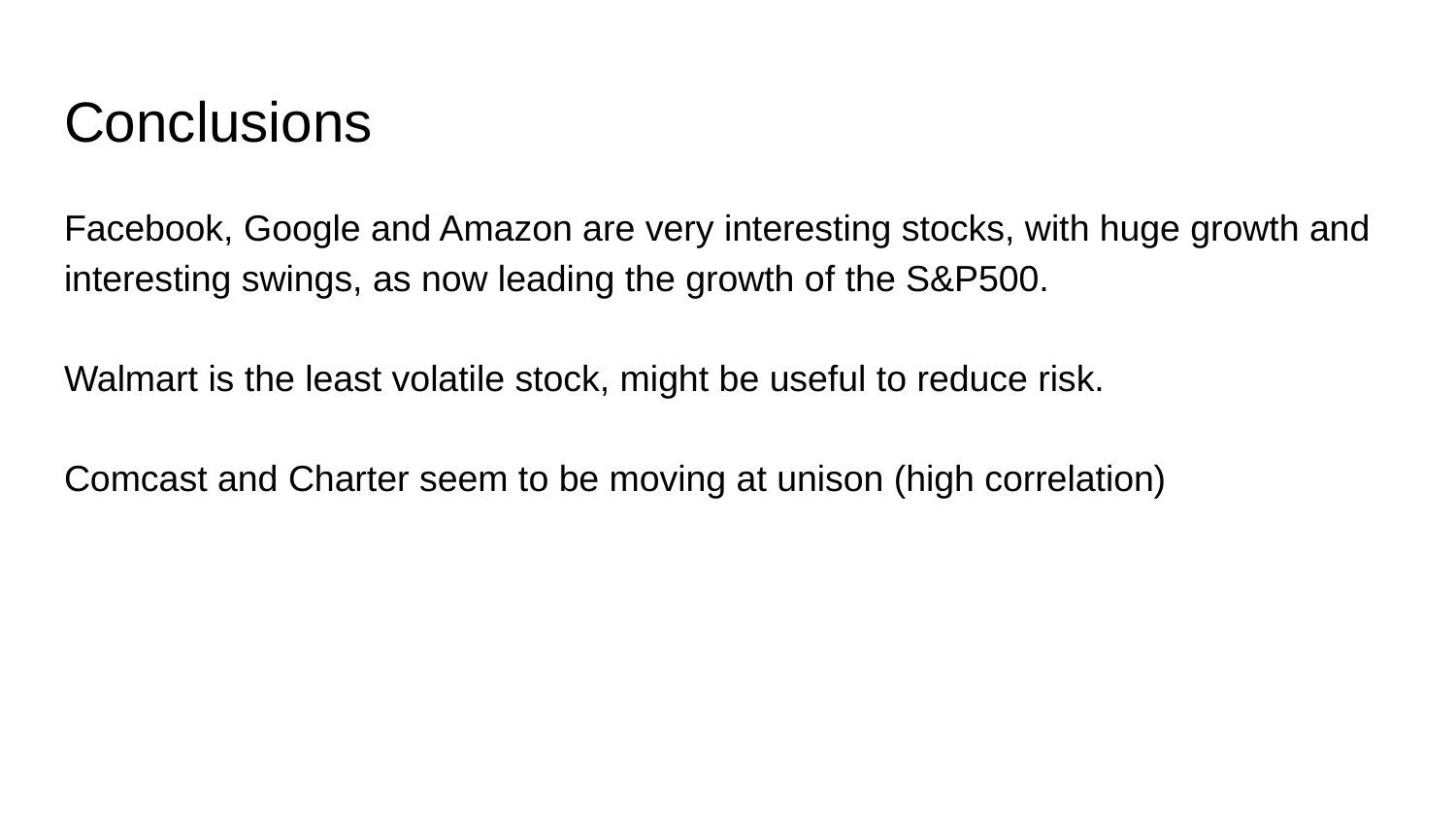

# Conclusions
Facebook, Google and Amazon are very interesting stocks, with huge growth and interesting swings, as now leading the growth of the S&P500.

Walmart is the least volatile stock, might be useful to reduce risk.

Comcast and Charter seem to be moving at unison (high correlation)